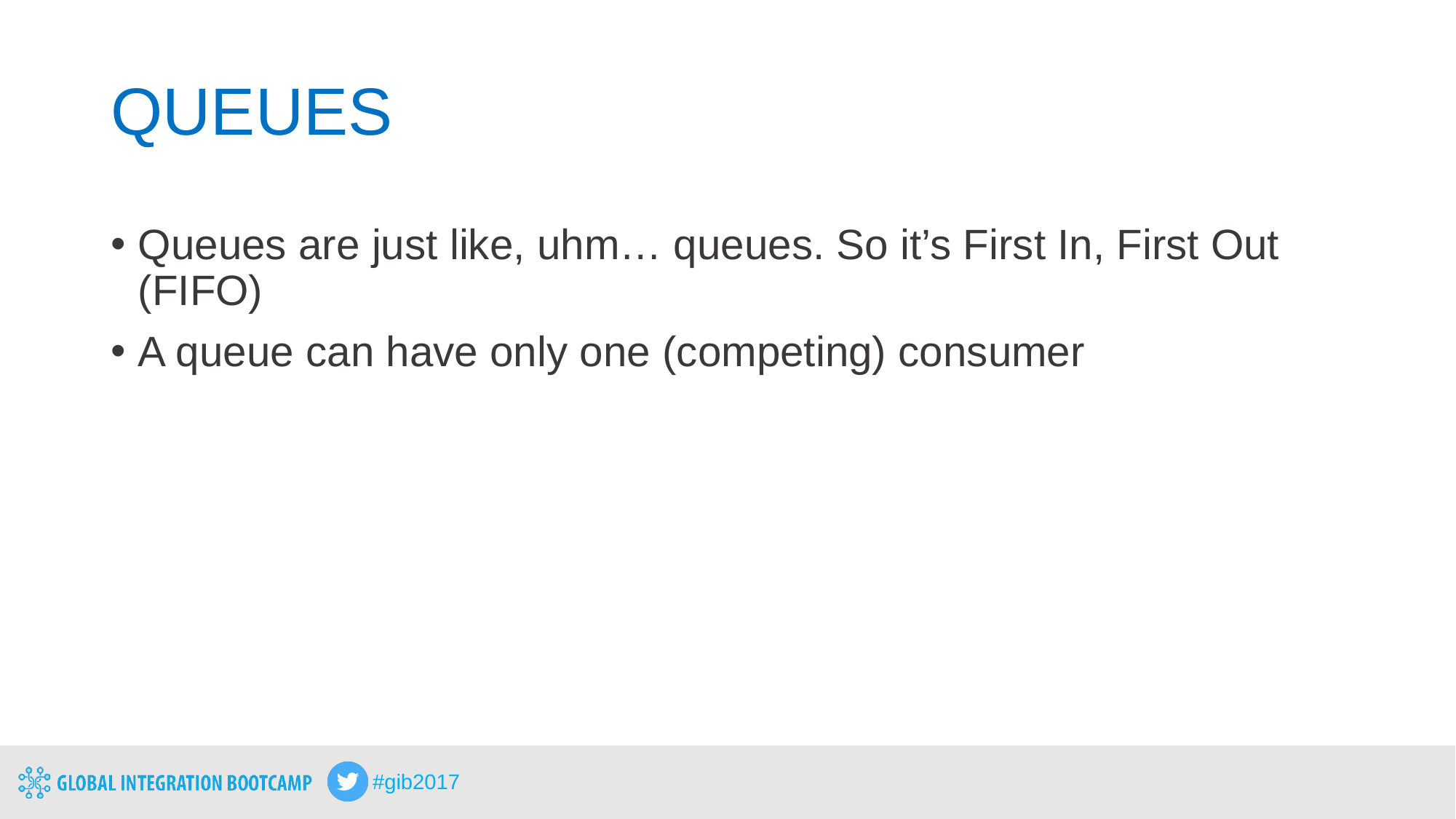

# QUEUES
Queues are just like, uhm… queues. So it’s First In, First Out (FIFO)
A queue can have only one (competing) consumer